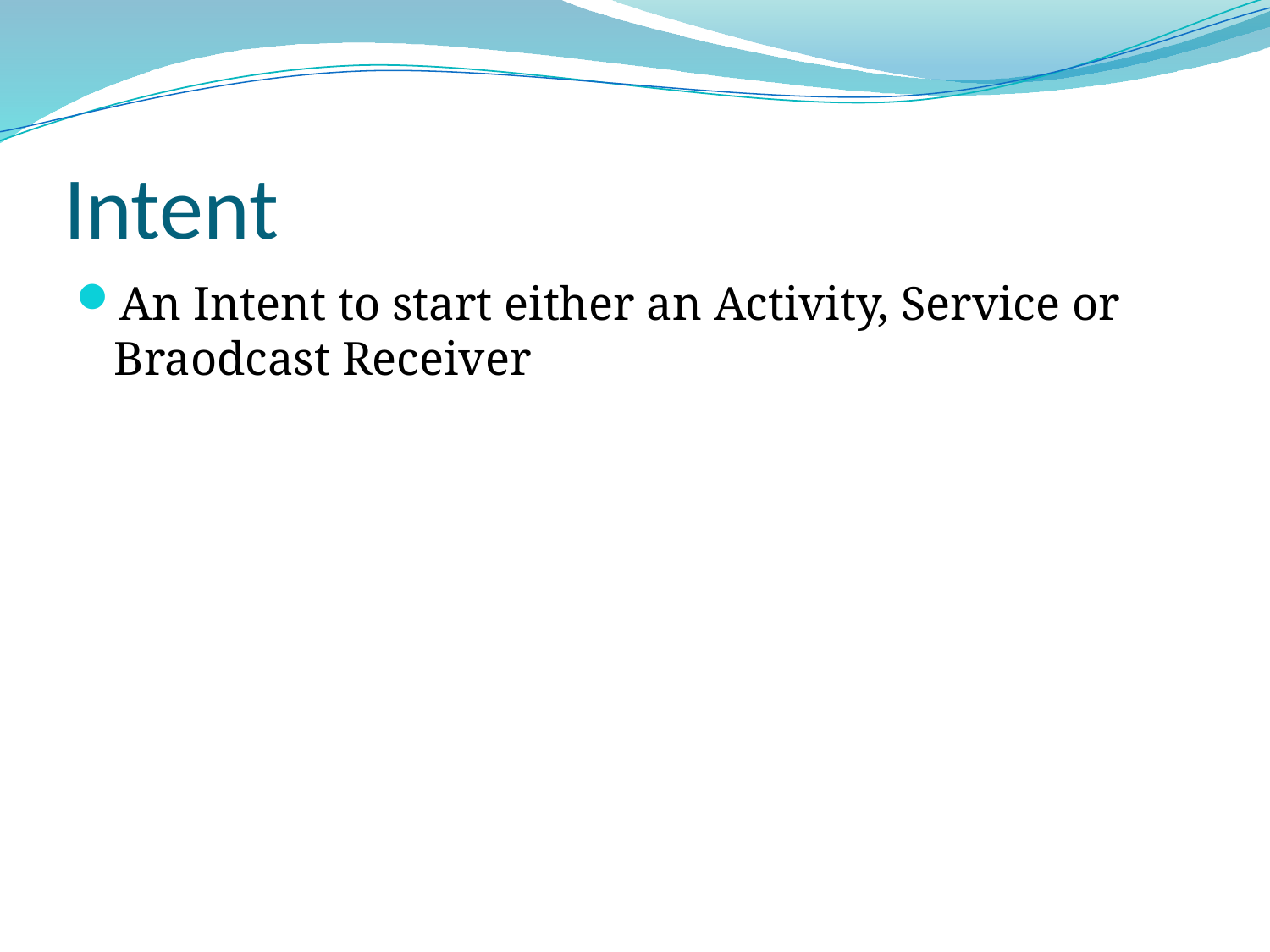

# Intent
An Intent to start either an Activity, Service or Braodcast Receiver